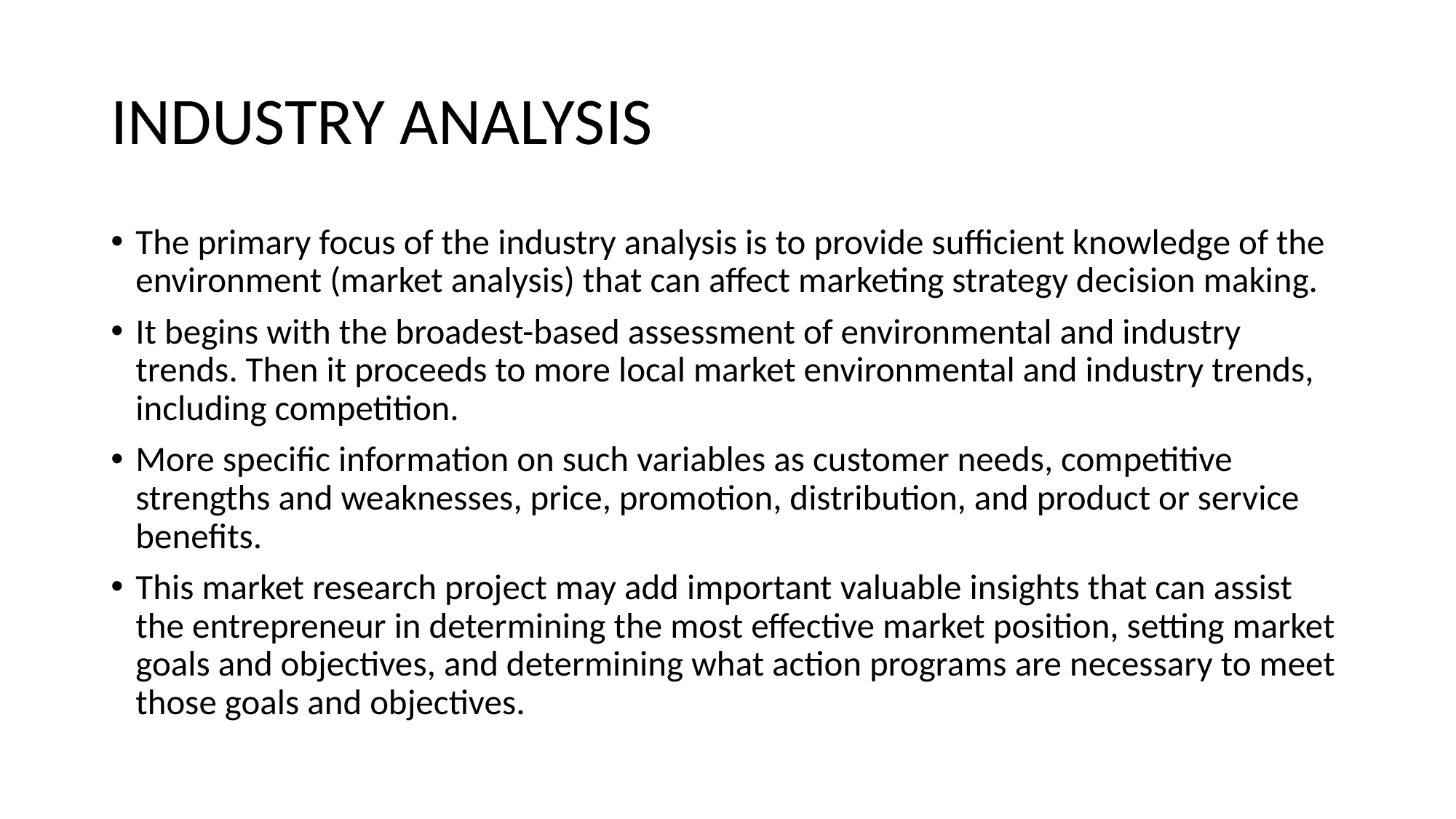

# INDUSTRY ANALYSIS
The primary focus of the industry analysis is to provide sufficient knowledge of the environment (market analysis) that can affect marketing strategy decision making.
It begins with the broadest-based assessment of environmental and industry trends. Then it proceeds to more local market environmental and industry trends, including competition.
More specific information on such variables as customer needs, competitive strengths and weaknesses, price, promotion, distribution, and product or service benefits.
This market research project may add important valuable insights that can assist the entrepreneur in determining the most effective market position, setting market goals and objectives, and determining what action programs are necessary to meet those goals and objectives.